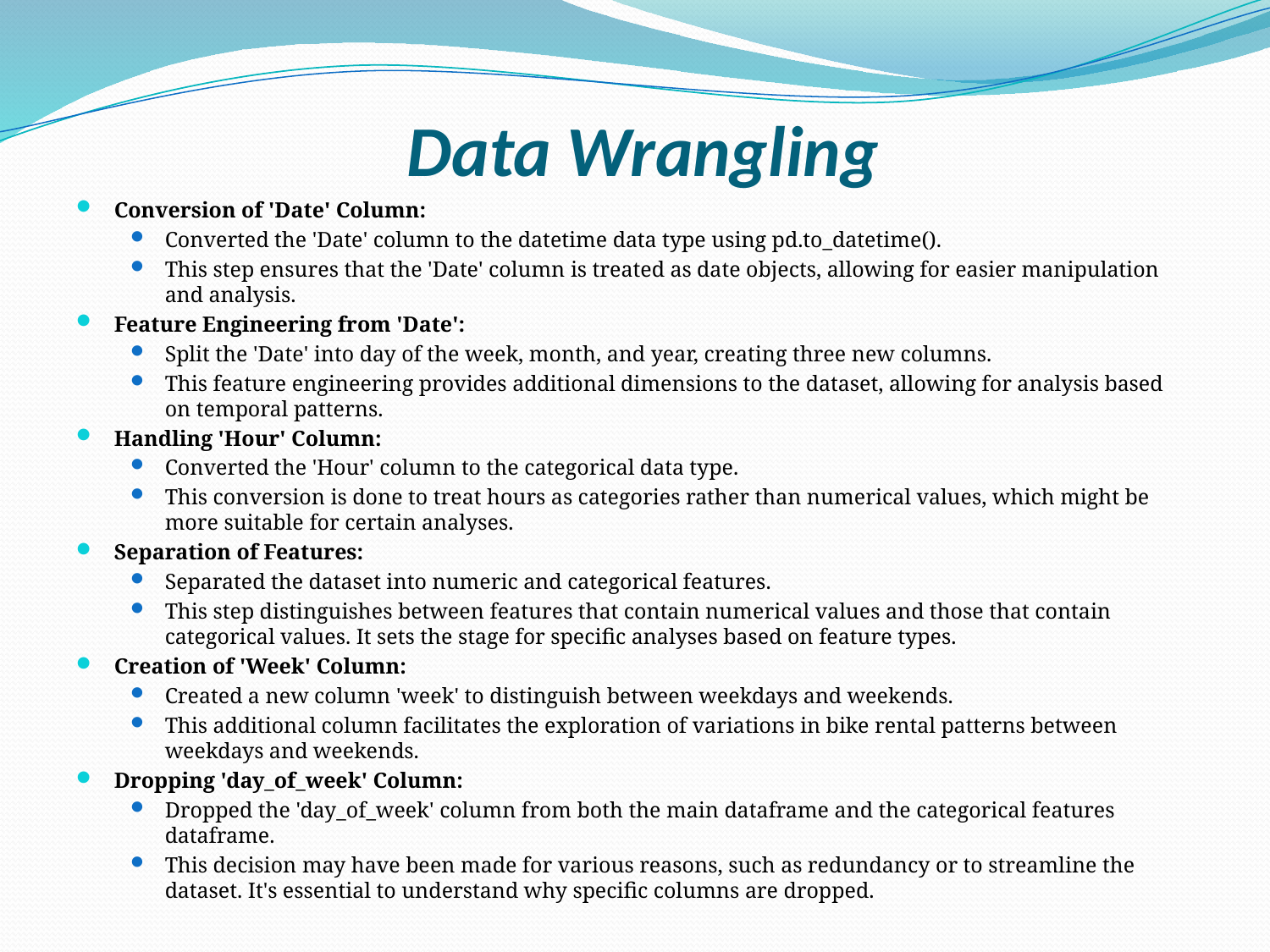

# Data Wrangling
Conversion of 'Date' Column:
Converted the 'Date' column to the datetime data type using pd.to_datetime().
This step ensures that the 'Date' column is treated as date objects, allowing for easier manipulation and analysis.
Feature Engineering from 'Date':
Split the 'Date' into day of the week, month, and year, creating three new columns.
This feature engineering provides additional dimensions to the dataset, allowing for analysis based on temporal patterns.
Handling 'Hour' Column:
Converted the 'Hour' column to the categorical data type.
This conversion is done to treat hours as categories rather than numerical values, which might be more suitable for certain analyses.
Separation of Features:
Separated the dataset into numeric and categorical features.
This step distinguishes between features that contain numerical values and those that contain categorical values. It sets the stage for specific analyses based on feature types.
Creation of 'Week' Column:
Created a new column 'week' to distinguish between weekdays and weekends.
This additional column facilitates the exploration of variations in bike rental patterns between weekdays and weekends.
Dropping 'day_of_week' Column:
Dropped the 'day_of_week' column from both the main dataframe and the categorical features dataframe.
This decision may have been made for various reasons, such as redundancy or to streamline the dataset. It's essential to understand why specific columns are dropped.